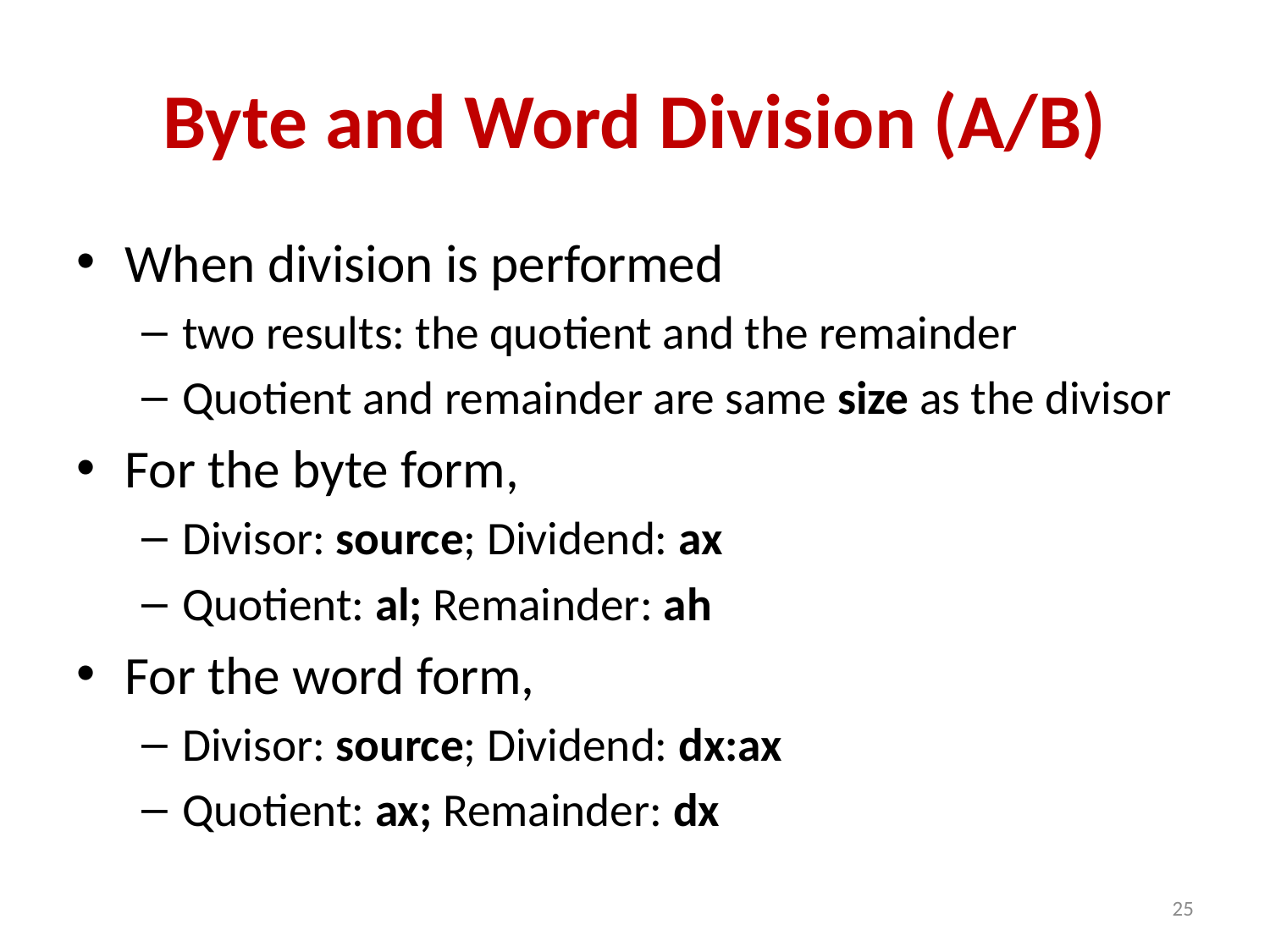

# Byte and Word Division (A/B)
When division is performed
two results: the quotient and the remainder
Quotient and remainder are same size as the divisor
For the byte form,
Divisor: source; Dividend: ax
Quotient: al; Remainder: ah
For the word form,
Divisor: source; Dividend: dx:ax
Quotient: ax; Remainder: dx
25